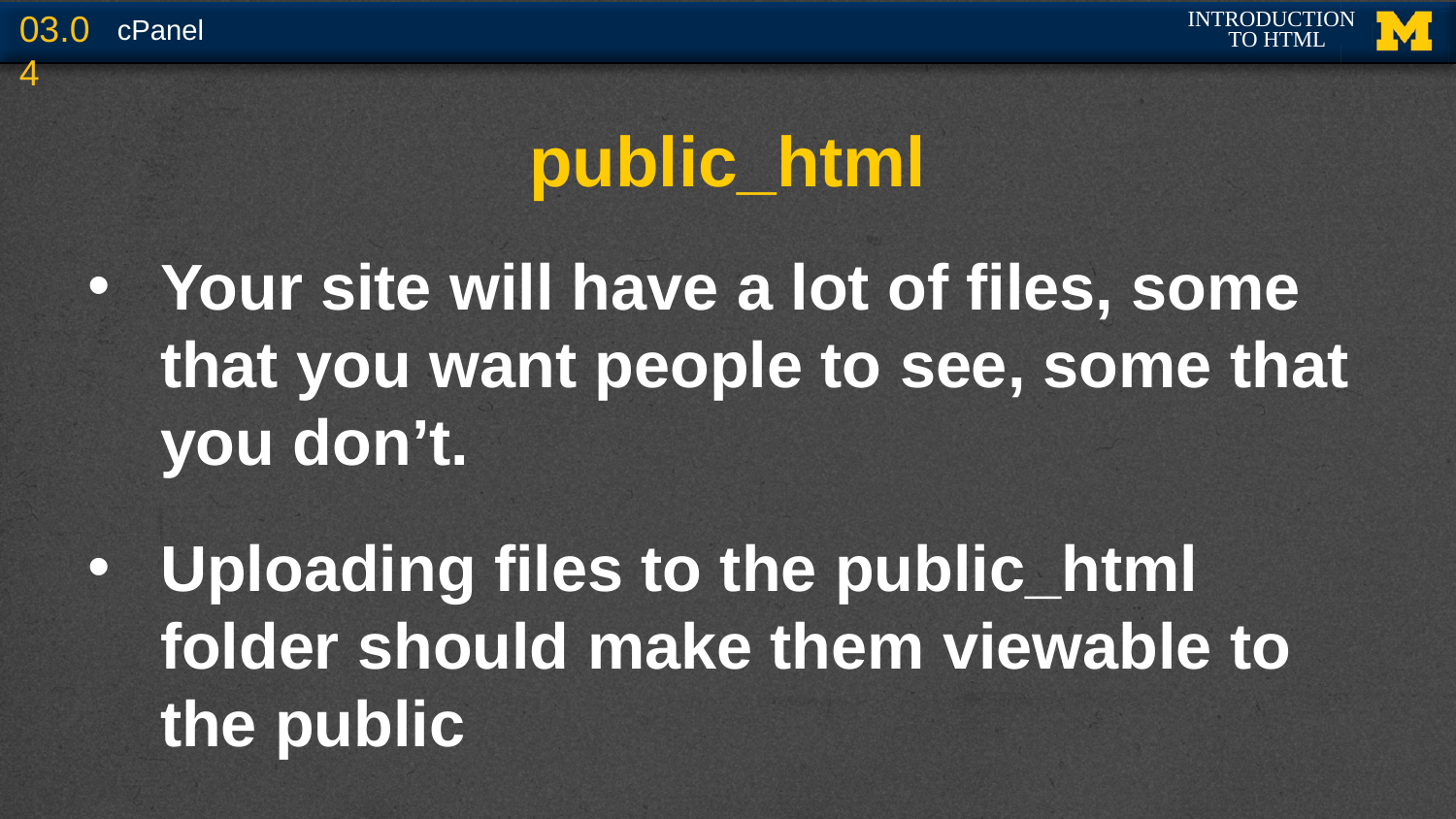

# public_html
Your site will have a lot of files, some that you want people to see, some that you don’t.
Uploading files to the public_html folder should make them viewable to the public